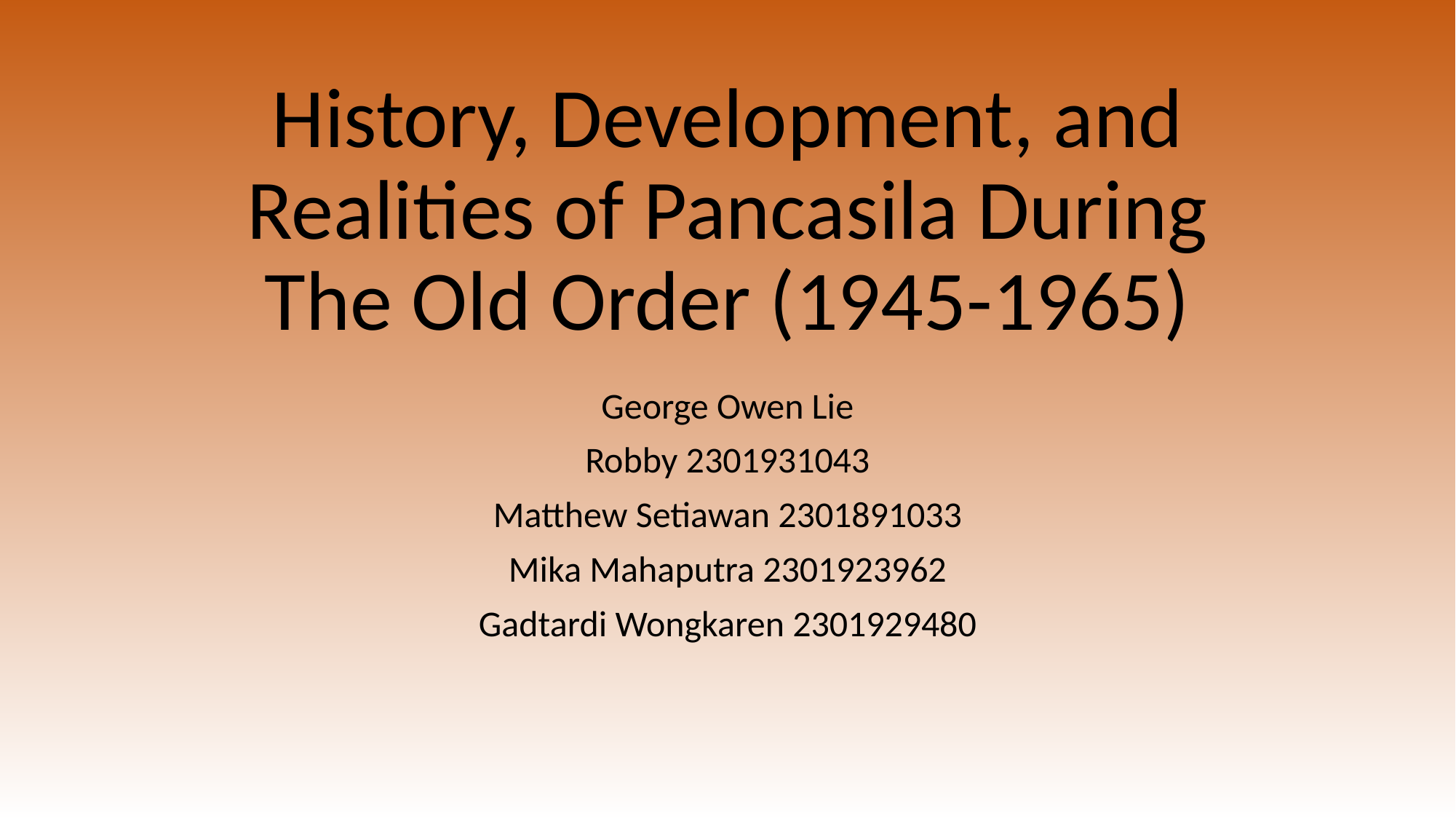

# History, Development, and Realities of Pancasila During The Old Order (1945-1965)
George Owen Lie
Robby 2301931043
Matthew Setiawan 2301891033
Mika Mahaputra 2301923962
Gadtardi Wongkaren 2301929480